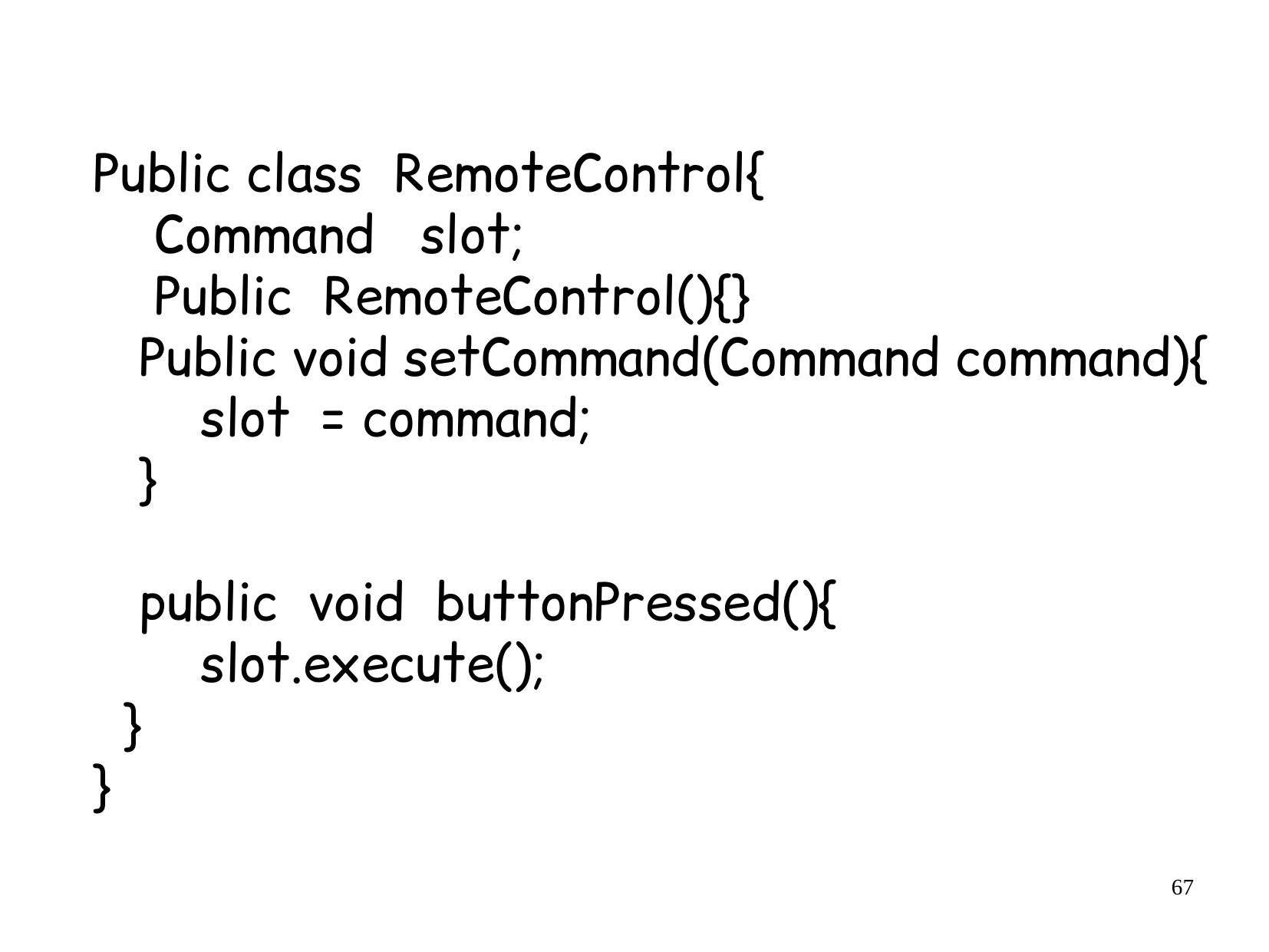

Public class  RemoteControl{
    Command   slot;
    Public  RemoteControl(){}
   Public void setCommand(Command command){
       slot  = command;
   }

   public  void  buttonPressed(){
       slot.execute();
  }
}